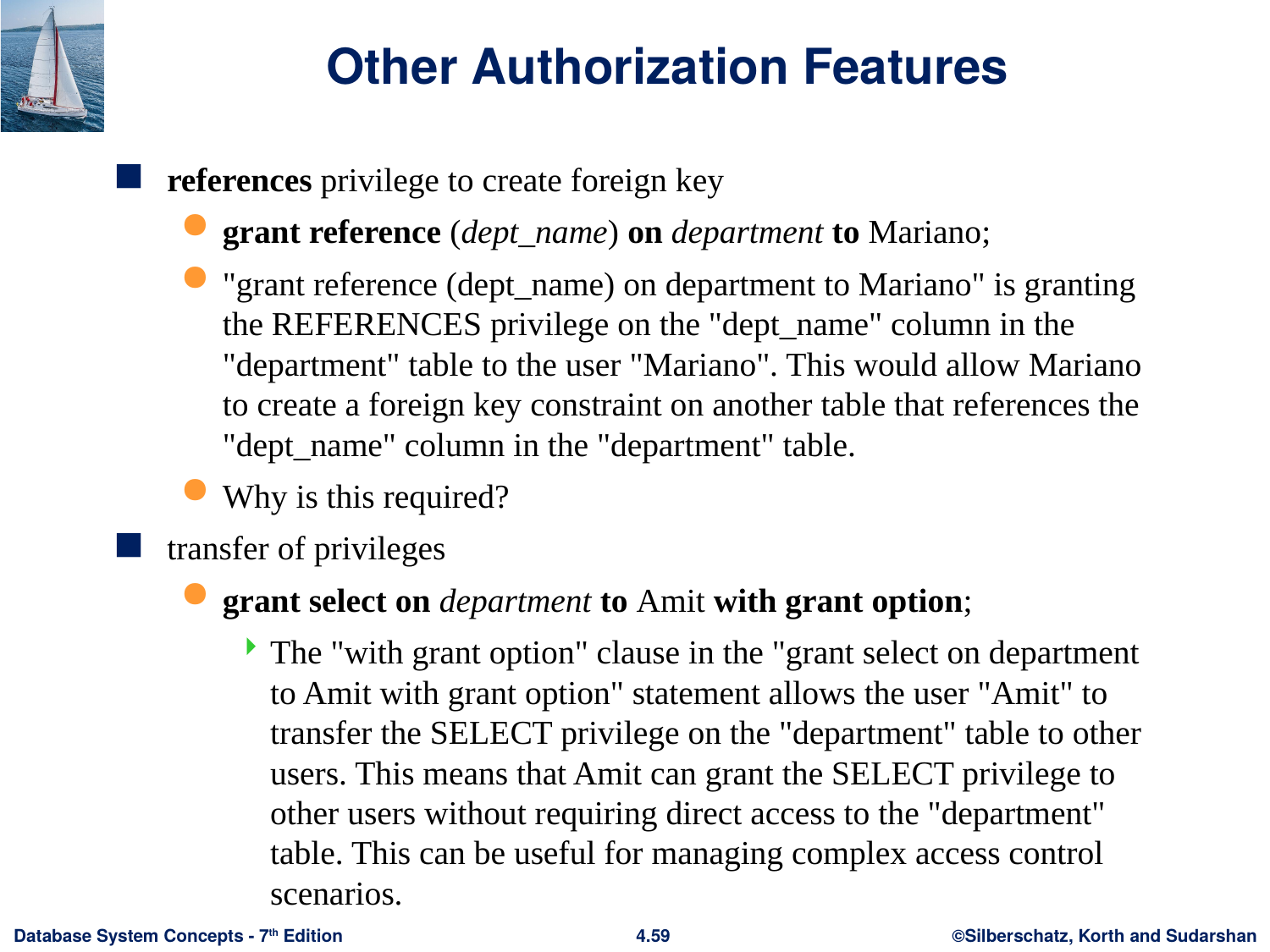

# Other Authorization Features
references privilege to create foreign key
grant reference (dept_name) on department to Mariano;
"grant reference (dept_name) on department to Mariano" is granting the REFERENCES privilege on the "dept_name" column in the "department" table to the user "Mariano". This would allow Mariano to create a foreign key constraint on another table that references the "dept_name" column in the "department" table.
Why is this required?
transfer of privileges
grant select on department to Amit with grant option;
The "with grant option" clause in the "grant select on department to Amit with grant option" statement allows the user "Amit" to transfer the SELECT privilege on the "department" table to other users. This means that Amit can grant the SELECT privilege to other users without requiring direct access to the "department" table. This can be useful for managing complex access control scenarios.